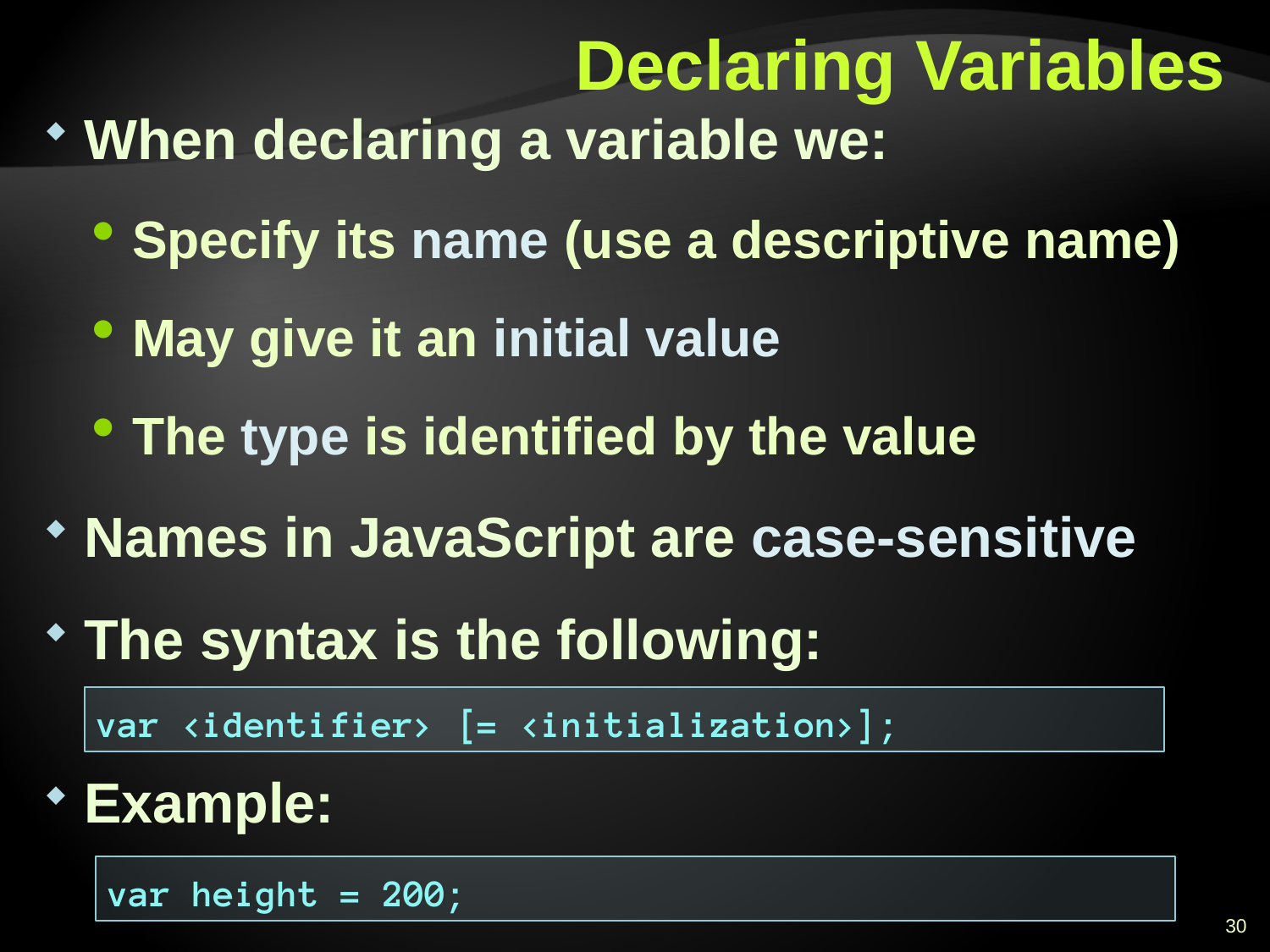

# Declaring Variables
When declaring a variable we:
Specify its name (use a descriptive name)
May give it an initial value
The type is identified by the value
Names in JavaScript are case-sensitive
The syntax is the following:

Example:
var <identifier> [= <initialization>];
var height = 200;
30